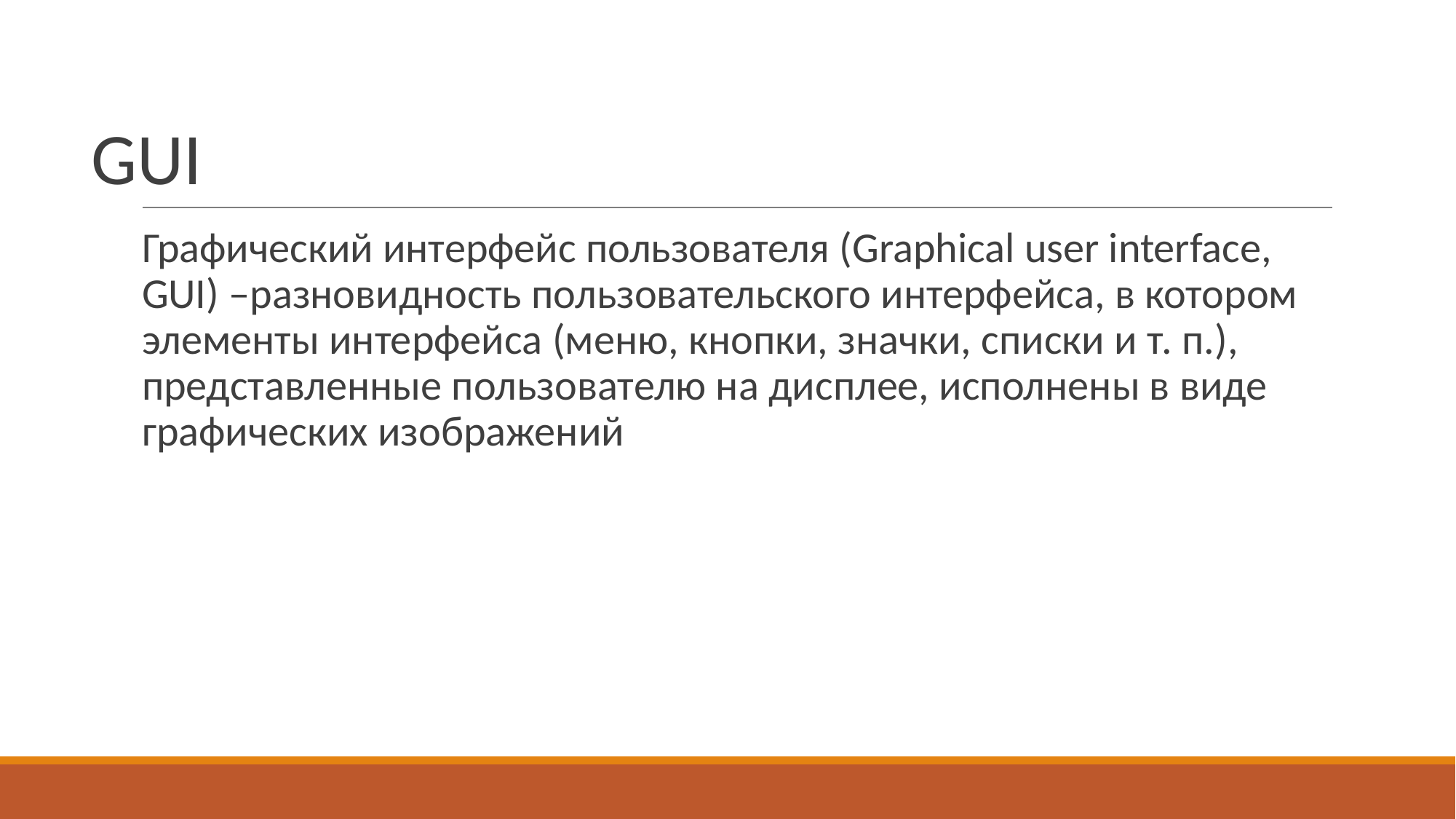

# GUI
Графический интерфейс пользователя (Graphical user interface, GUI) –разновидность пользовательского интерфейса, в котором элементы интерфейса (меню, кнопки, значки, списки и т. п.), представленные пользователю на дисплее, исполнены в виде графических изображений